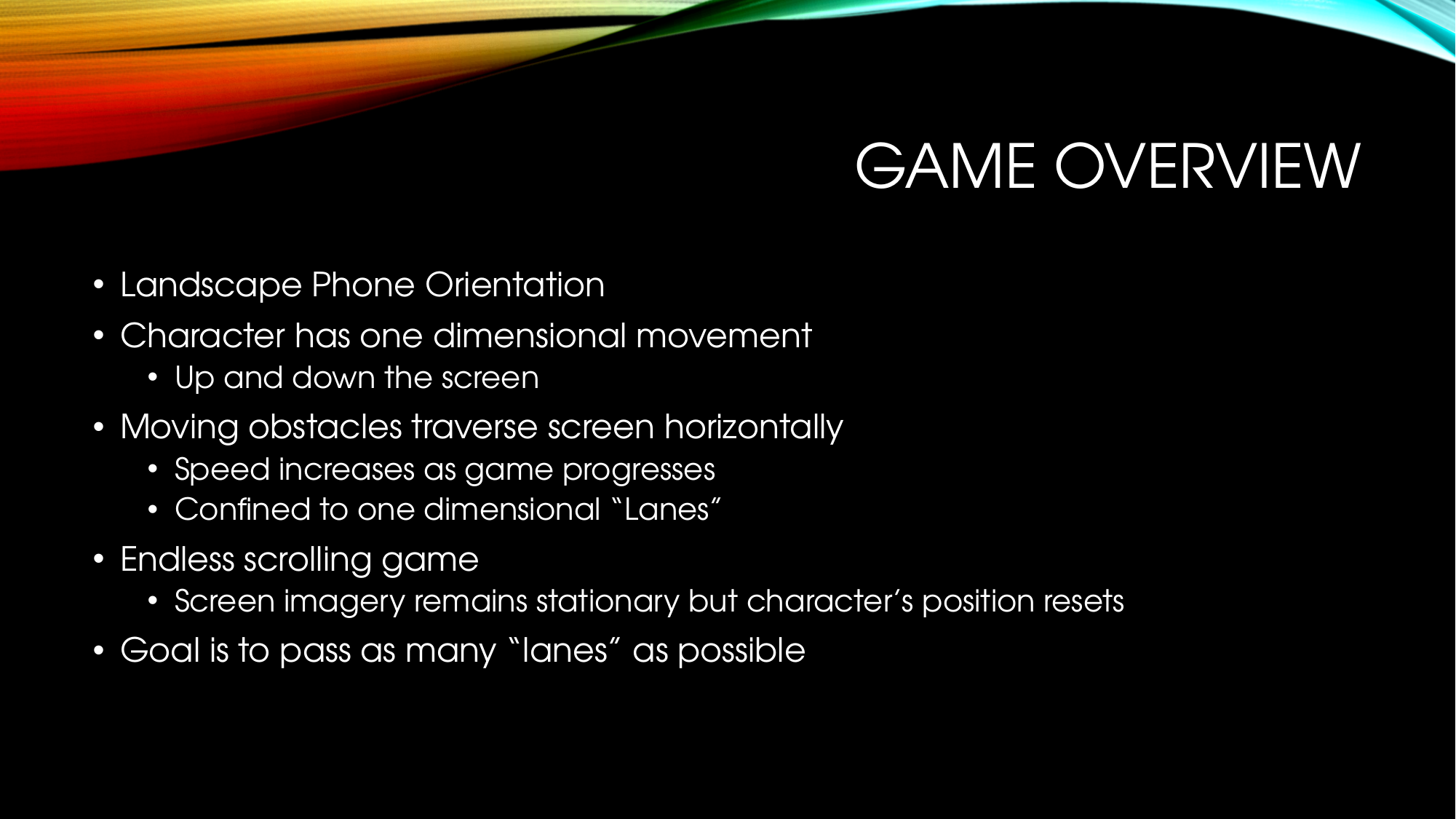

# Game Overview
Landscape Phone Orientation
Character has one dimensional movement
Up and down the screen
Moving obstacles traverse screen horizontally
Speed increases as game progresses
Confined to one dimensional “Lanes”
Endless scrolling game
Screen imagery remains stationary but character’s position resets
Goal is to pass as many “lanes” as possible